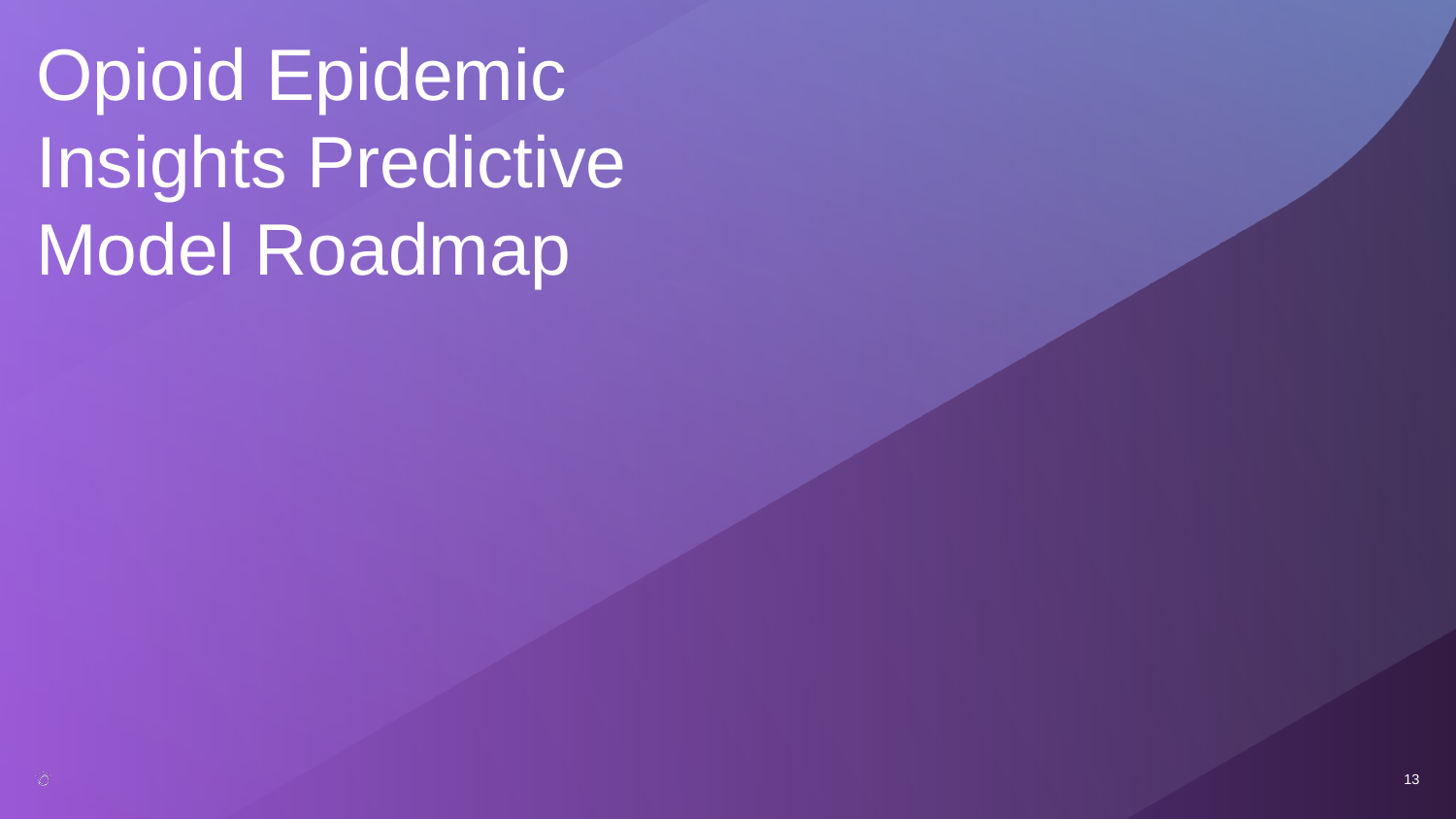

# Opioid Epidemic Insights Predictive Model Roadmap
13